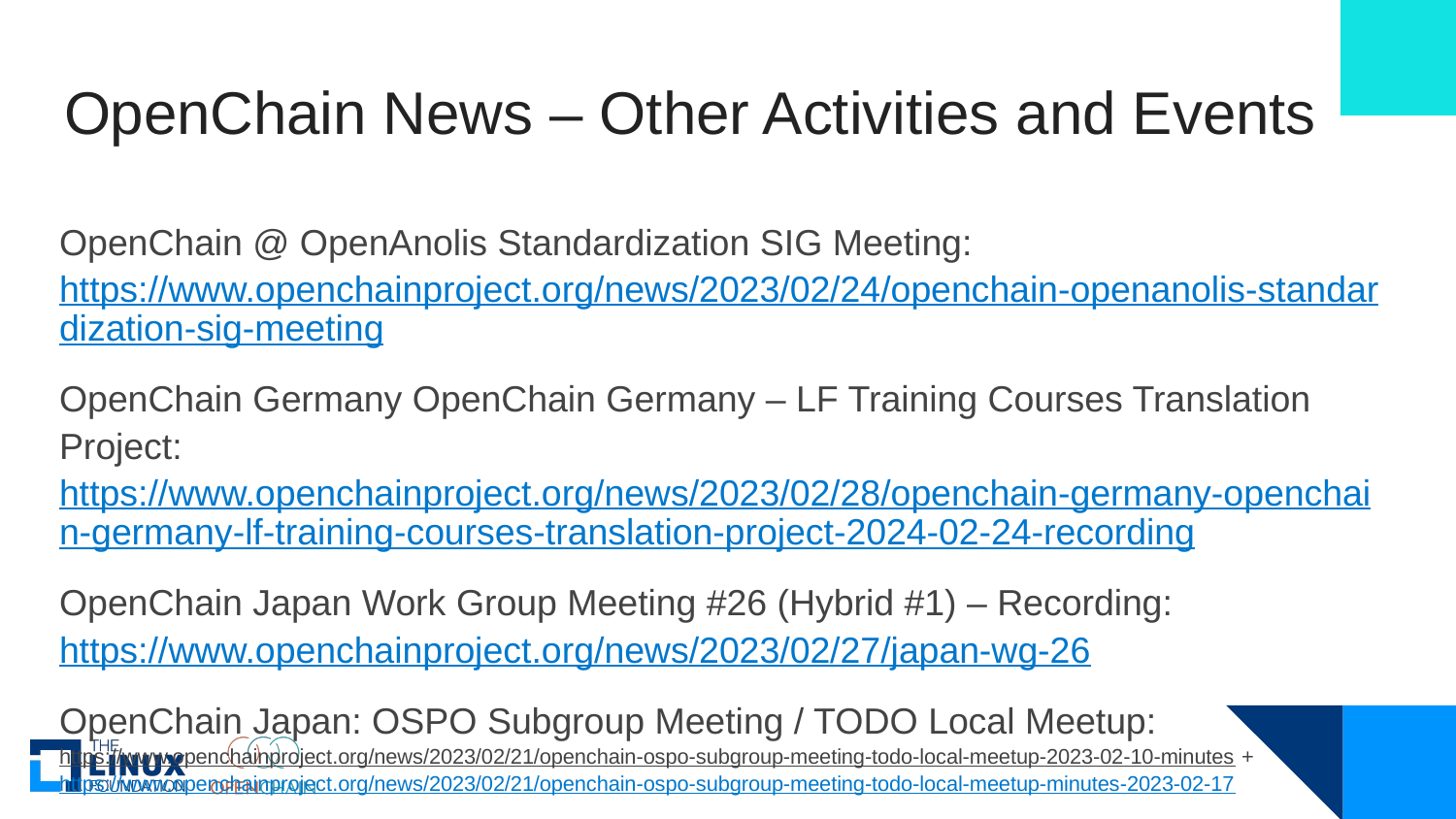

# OpenChain News – Other Activities and Events
OpenChain @ OpenAnolis Standardization SIG Meeting:
https://www.openchainproject.org/news/2023/02/24/openchain-openanolis-standardization-sig-meeting
OpenChain Germany OpenChain Germany – LF Training Courses Translation Project:
https://www.openchainproject.org/news/2023/02/28/openchain-germany-openchain-germany-lf-training-courses-translation-project-2024-02-24-recording
OpenChain Japan Work Group Meeting #26 (Hybrid #1) – Recording:
https://www.openchainproject.org/news/2023/02/27/japan-wg-26
OpenChain Japan: OSPO Subgroup Meeting / TODO Local Meetup:
https://www.openchainproject.org/news/2023/02/21/openchain-ospo-subgroup-meeting-todo-local-meetup-2023-02-10-minutes + https://www.openchainproject.org/news/2023/02/21/openchain-ospo-subgroup-meeting-todo-local-meetup-minutes-2023-02-17